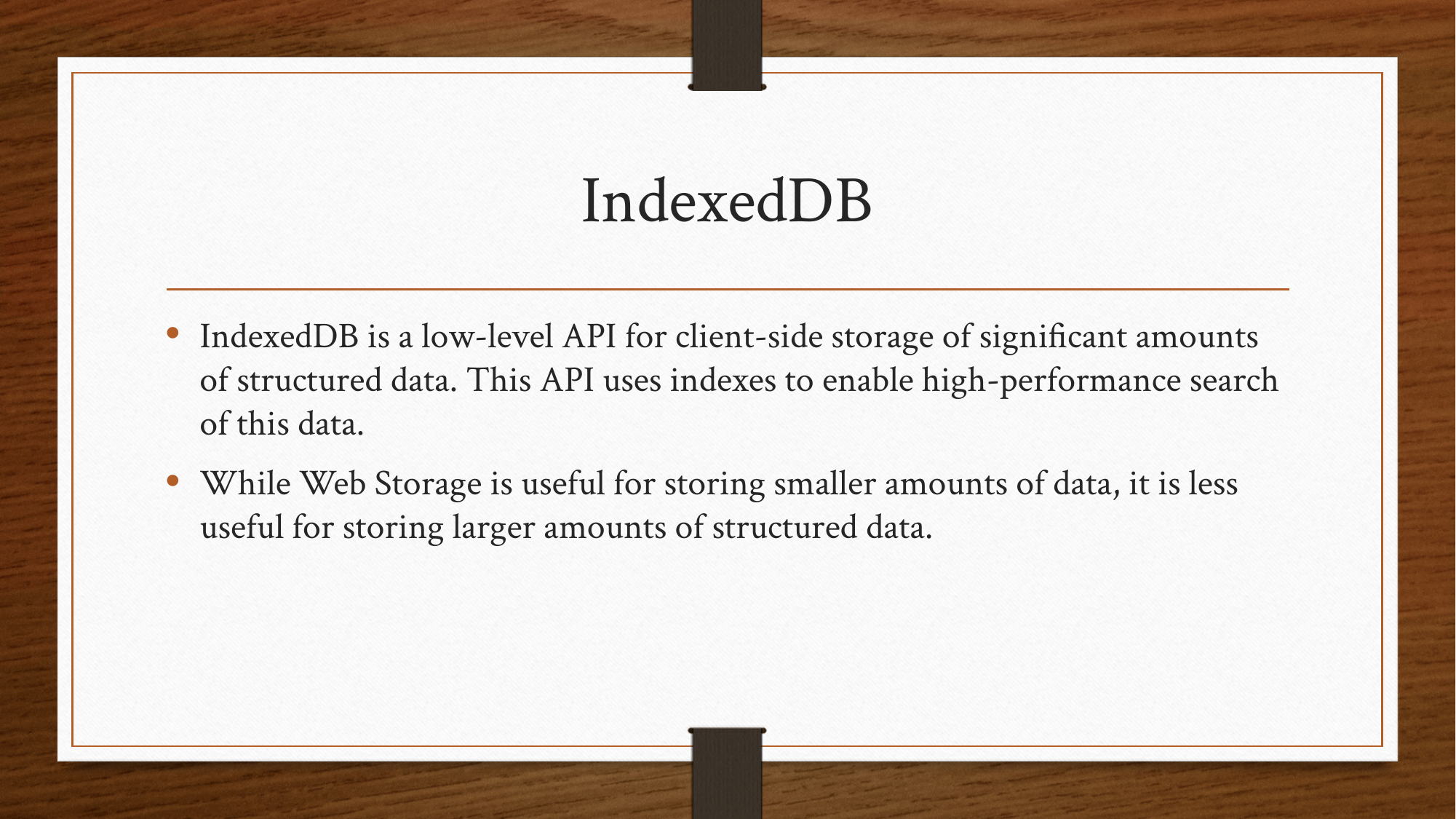

# IndexedDB
IndexedDB is a low-level API for client-side storage of significant amounts of structured data. This API uses indexes to enable high-performance search of this data.
While Web Storage is useful for storing smaller amounts of data, it is less useful for storing larger amounts of structured data.